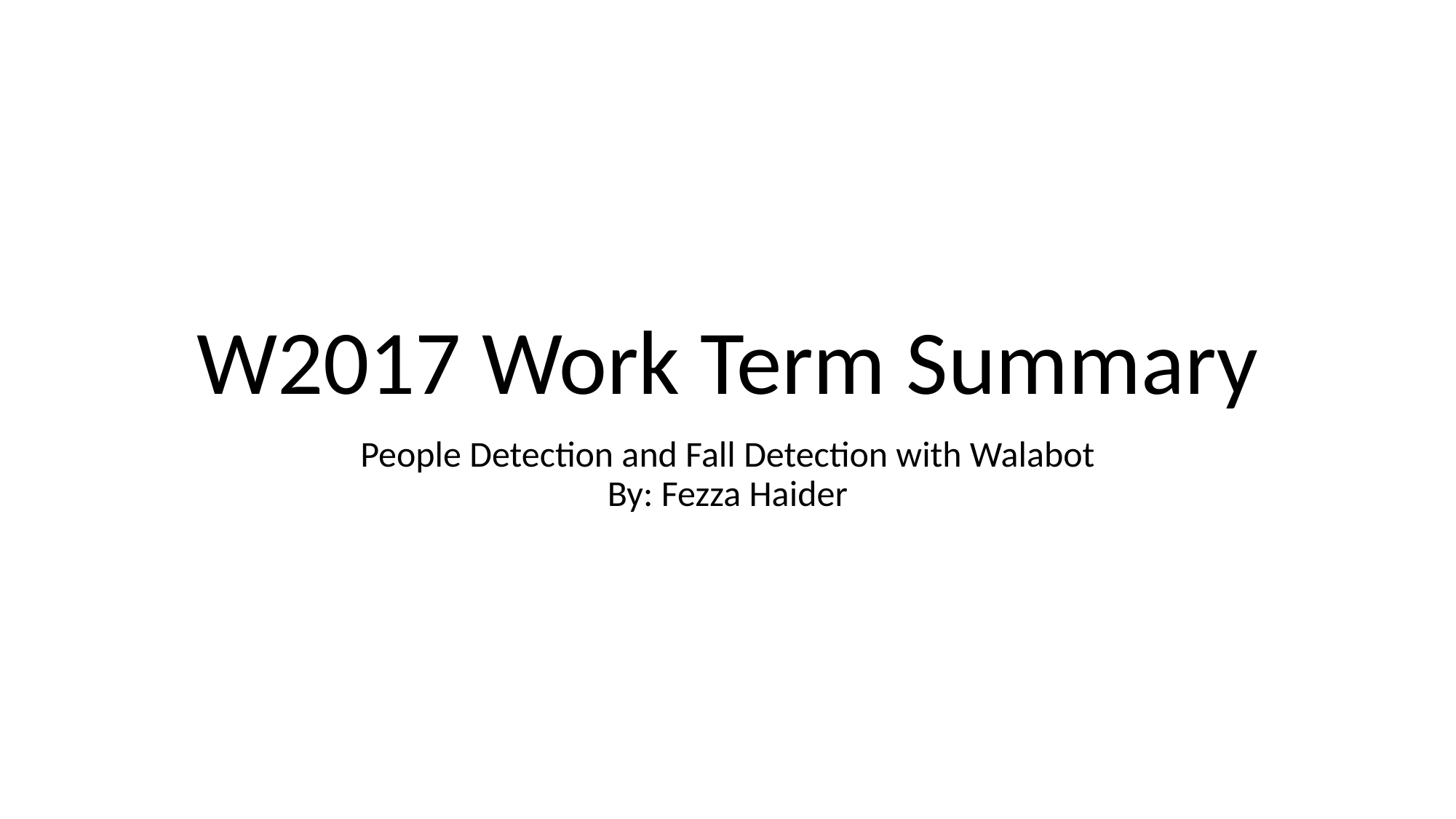

# W2017 Work Term Summary
People Detection and Fall Detection with Walabot
By: Fezza Haider